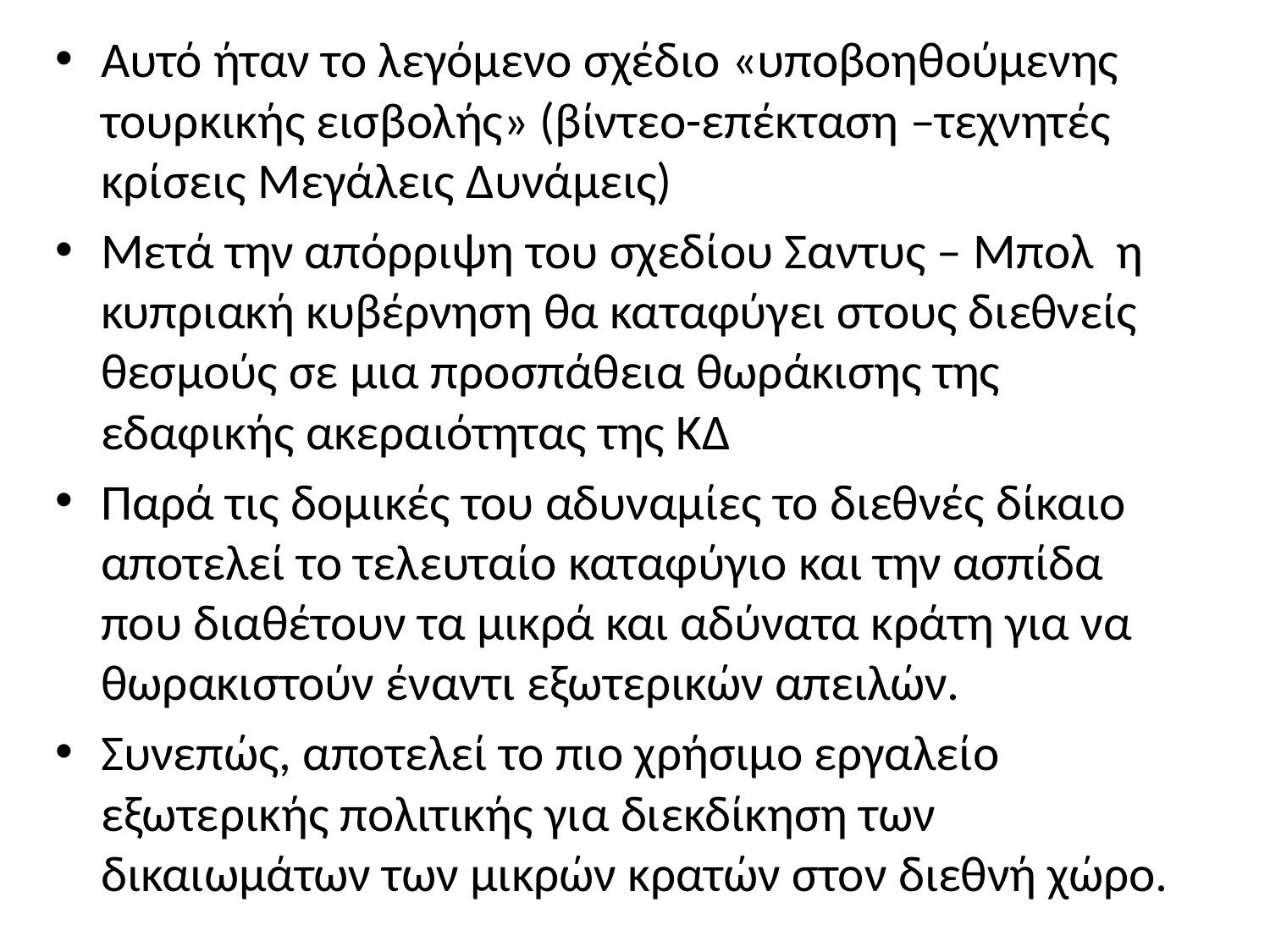

Αυτό ήταν το λεγόμενο σχέδιο «υποβοηθούμενης τουρκικής εισβολής» (βίντεο-επέκταση –τεχνητές κρίσεις Μεγάλεις Δυνάμεις)
Μετά την απόρριψη του σχεδίου Σαντυς – Μπολ  η κυπριακή κυβέρνηση θα καταφύγει στους διεθνείς θεσμούς σε μια προσπάθεια θωράκισης της εδαφικής ακεραιότητας της ΚΔ
Παρά τις δομικές του αδυναμίες το διεθνές δίκαιο αποτελεί το τελευταίο καταφύγιο και την ασπίδα που διαθέτουν τα μικρά και αδύνατα κράτη για να θωρακιστούν έναντι εξωτερικών απειλών.
Συνεπώς, αποτελεί το πιο χρήσιμο εργαλείο εξωτερικής πολιτικής για διεκδίκηση των δικαιωμάτων των μικρών κρατών στον διεθνή χώρο.